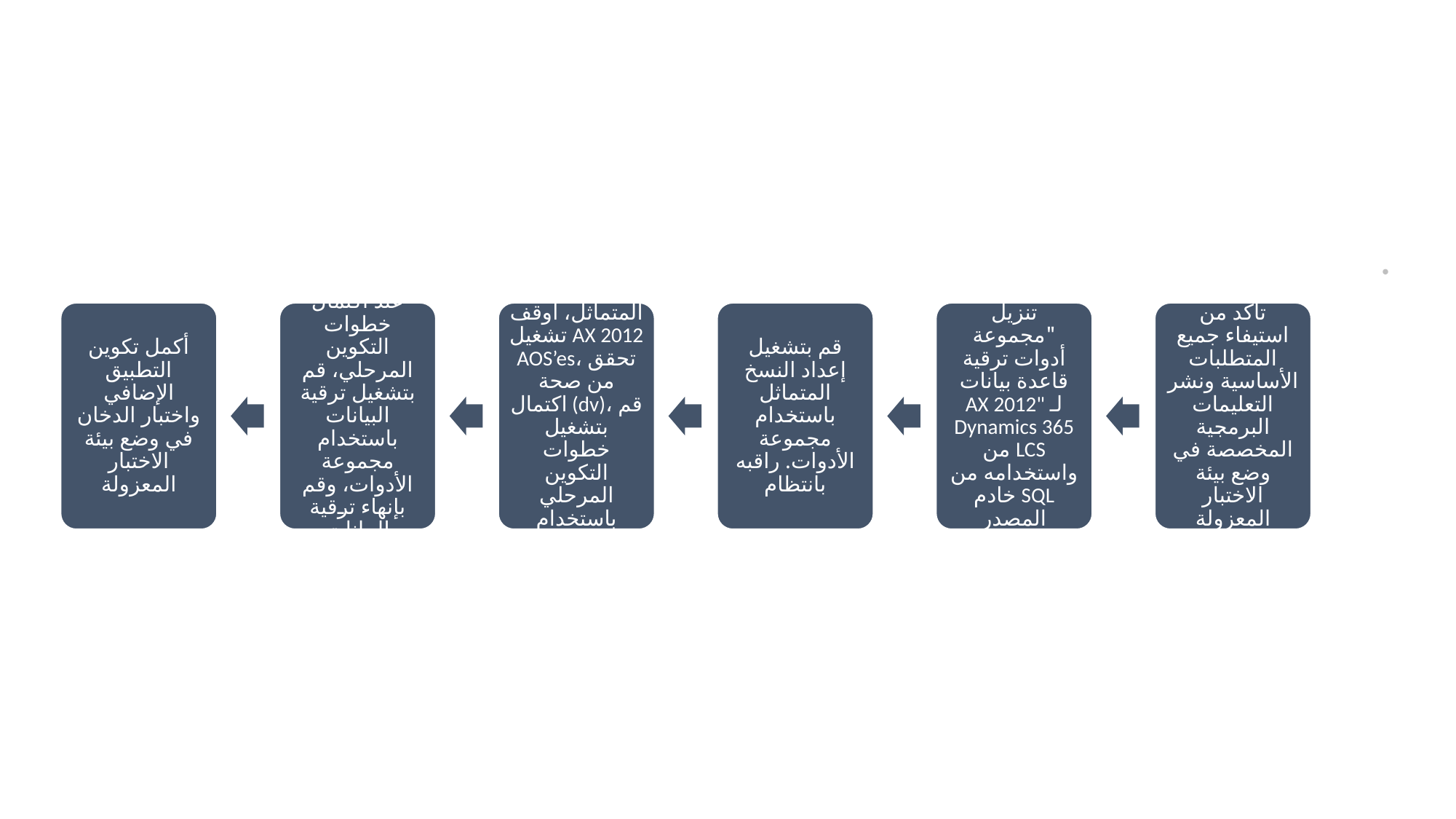

تأكد من استيفاء جميع المتطلبات الأساسية ونشر التعليمات البرمجية المخصصة في وضع بيئة الاختبار المعزولة
تنزيل "مجموعة أدوات ترقية قاعدة بيانات AX 2012" لـ Dynamics 365 من LCS واستخدامه من خادم SQL المصدر
قم بتشغيل إعداد النسخ المتماثل باستخدام مجموعة الأدوات. راقبه بانتظام
عند اكتمال النسخ المتماثل، أوقف تشغيل AX 2012 AOS’es، تحقق من صحة اكتمال (dv)، قم بتشغيل خطوات التكوين المرحلي باستخدام مجموعة الأدوات
عند اكتمال خطوات التكوين المرحلي، قم بتشغيل ترقية البيانات باستخدام مجموعة الأدوات، وقم بإنهاء ترقية البيانات
أكمل تكوين التطبيق الإضافي واختبار الدخان في وضع بيئة الاختبار المعزولة

استخدم مجموعة أدوات ترقية "قاعدة بيانات AX 2012" لـ Dynamics 365 من LCS لنقل بياناتك من بيئة الاختبار المعزولة "المصدر" إلى "الهدف"
ترقية التعليمة البرمجية